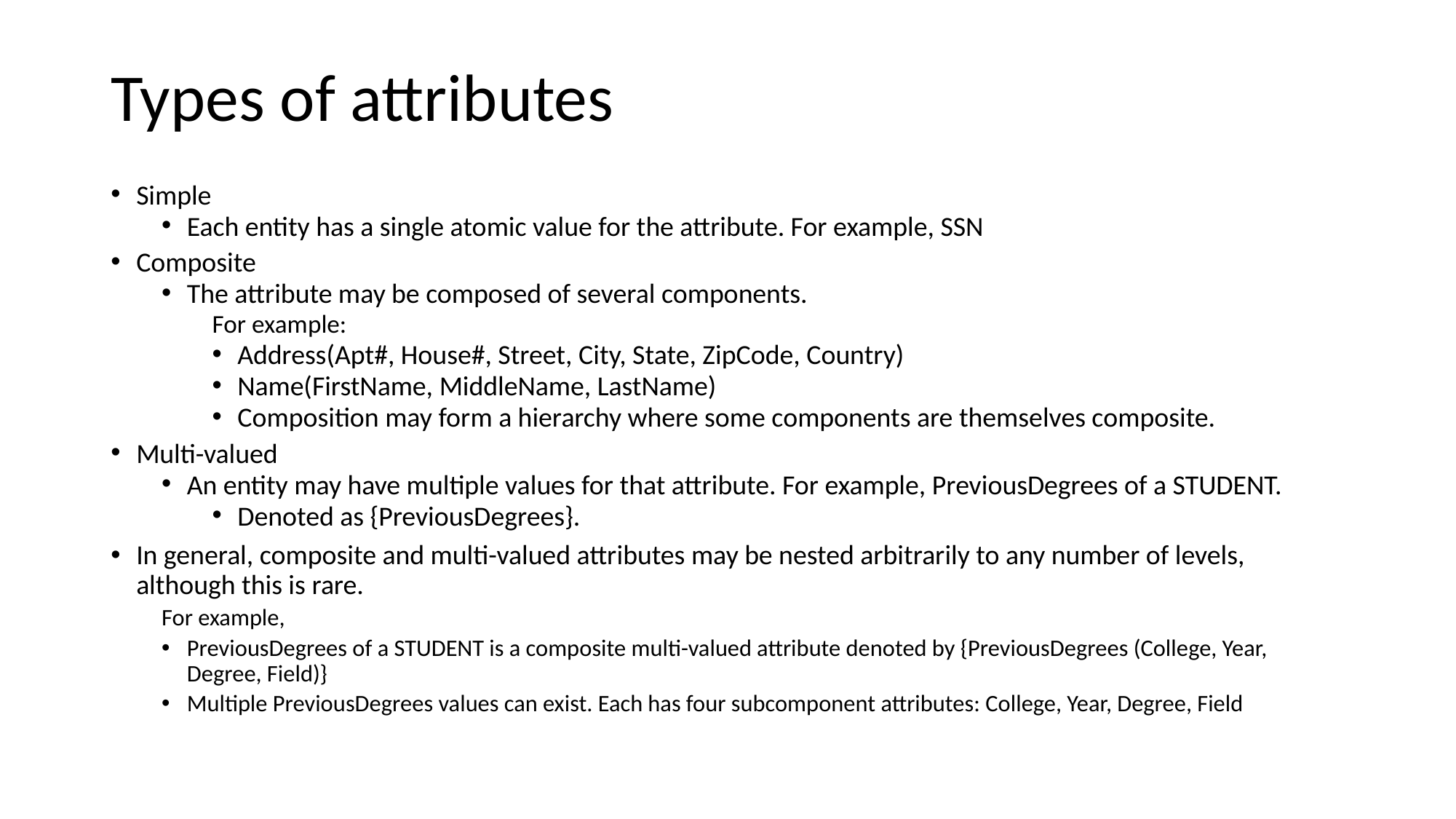

# Types of attributes
Simple
Each entity has a single atomic value for the attribute. For example, SSN
Composite
The attribute may be composed of several components.
For example:
Address(Apt#, House#, Street, City, State, ZipCode, Country)
Name(FirstName, MiddleName, LastName)
Composition may form a hierarchy where some components are themselves composite.
Multi-valued
An entity may have multiple values for that attribute. For example, PreviousDegrees of a STUDENT.
Denoted as {PreviousDegrees}.
In general, composite and multi-valued attributes may be nested arbitrarily to any number of levels, although this is rare.
For example,
PreviousDegrees of a STUDENT is a composite multi-valued attribute denoted by {PreviousDegrees (College, Year, Degree, Field)}
Multiple PreviousDegrees values can exist. Each has four subcomponent attributes: College, Year, Degree, Field